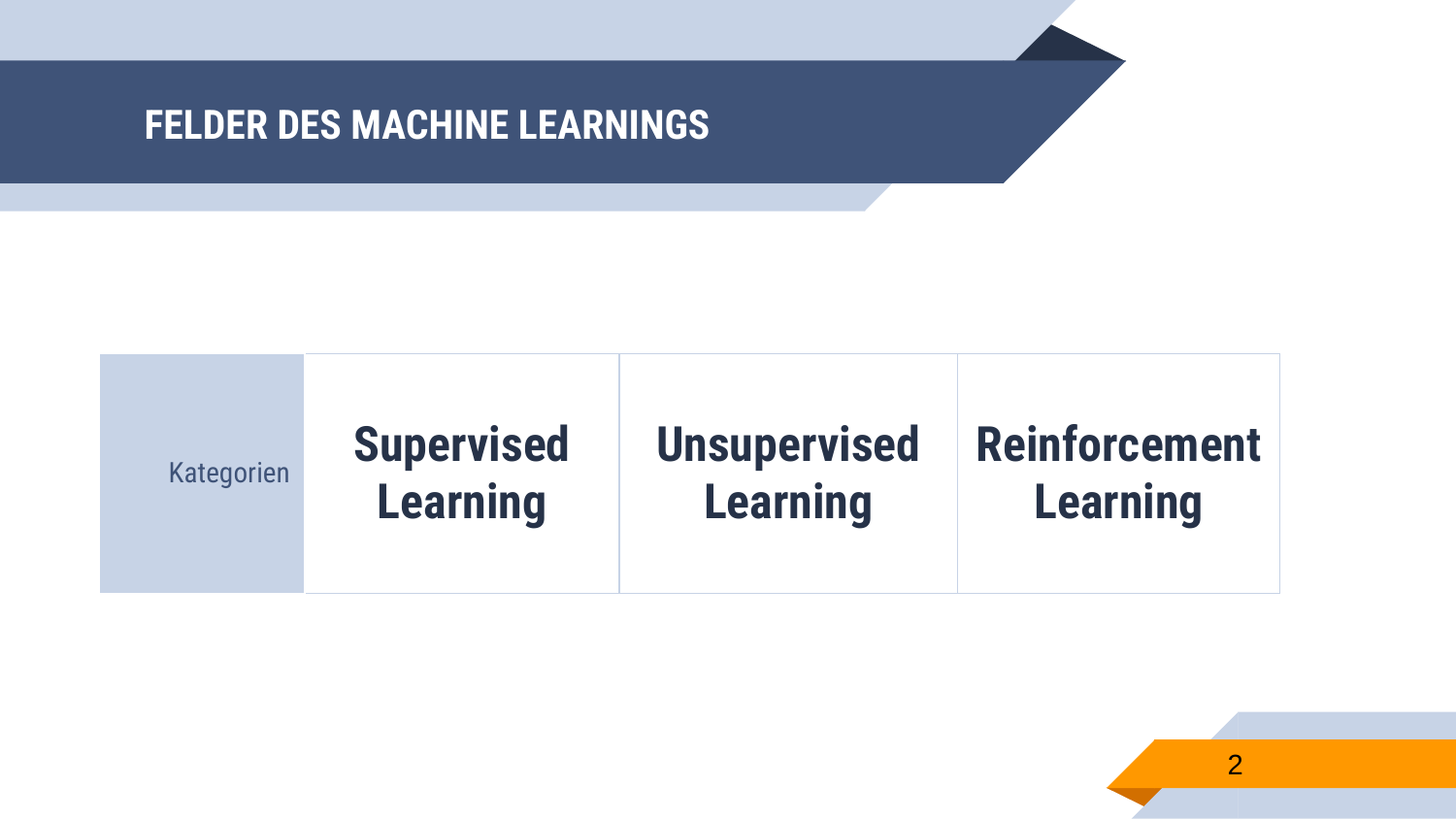

# FELDER DES MACHINE LEARNINGS
| Kategorien | Supervised Learning | Unsupervised Learning | Reinforcement Learning |
| --- | --- | --- | --- |
2